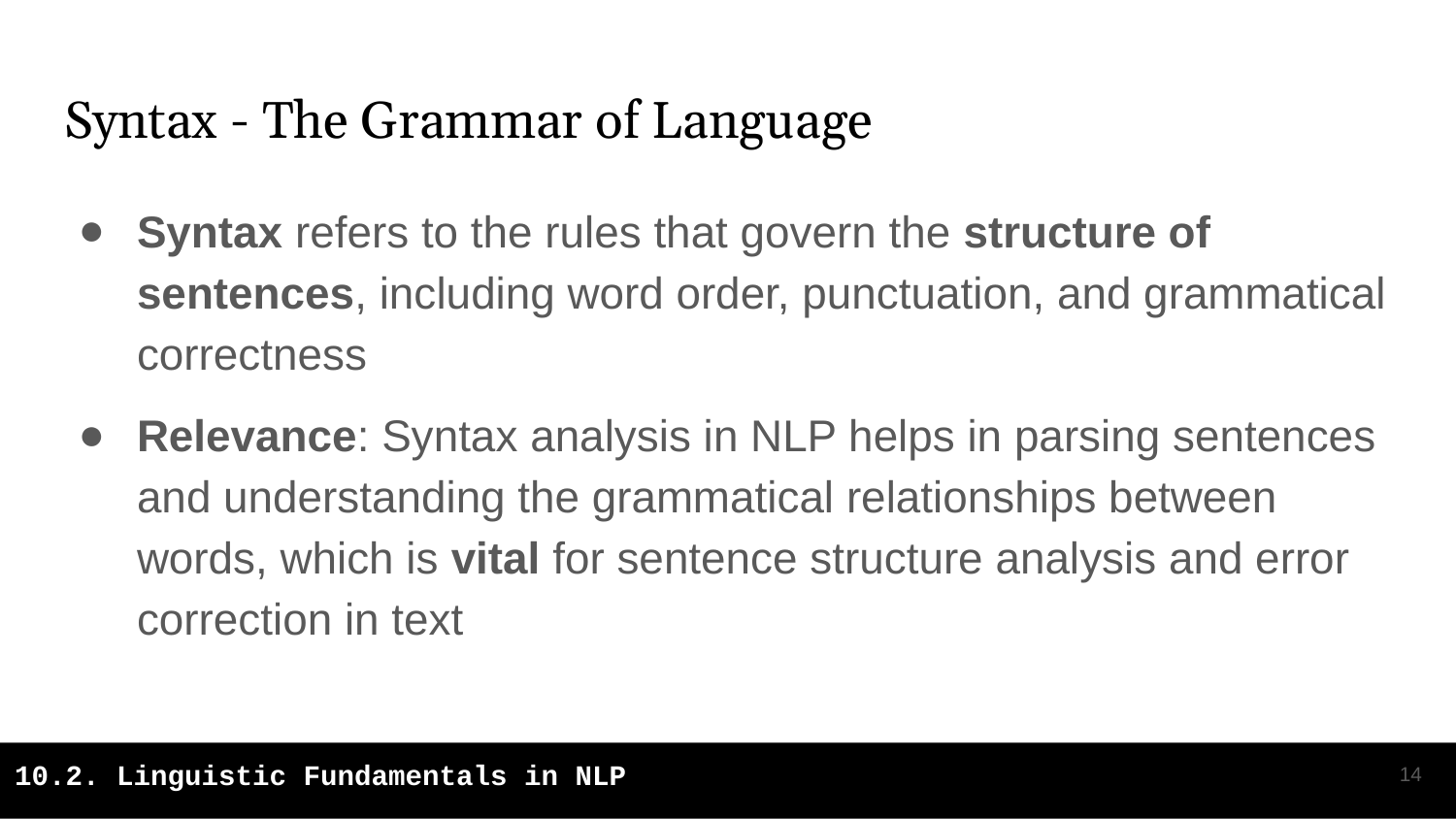

# Syntax - The Grammar of Language
Syntax refers to the rules that govern the structure of sentences, including word order, punctuation, and grammatical correctness
Relevance: Syntax analysis in NLP helps in parsing sentences and understanding the grammatical relationships between words, which is vital for sentence structure analysis and error correction in text
14
10.2. Linguistic Fundamentals in NLP